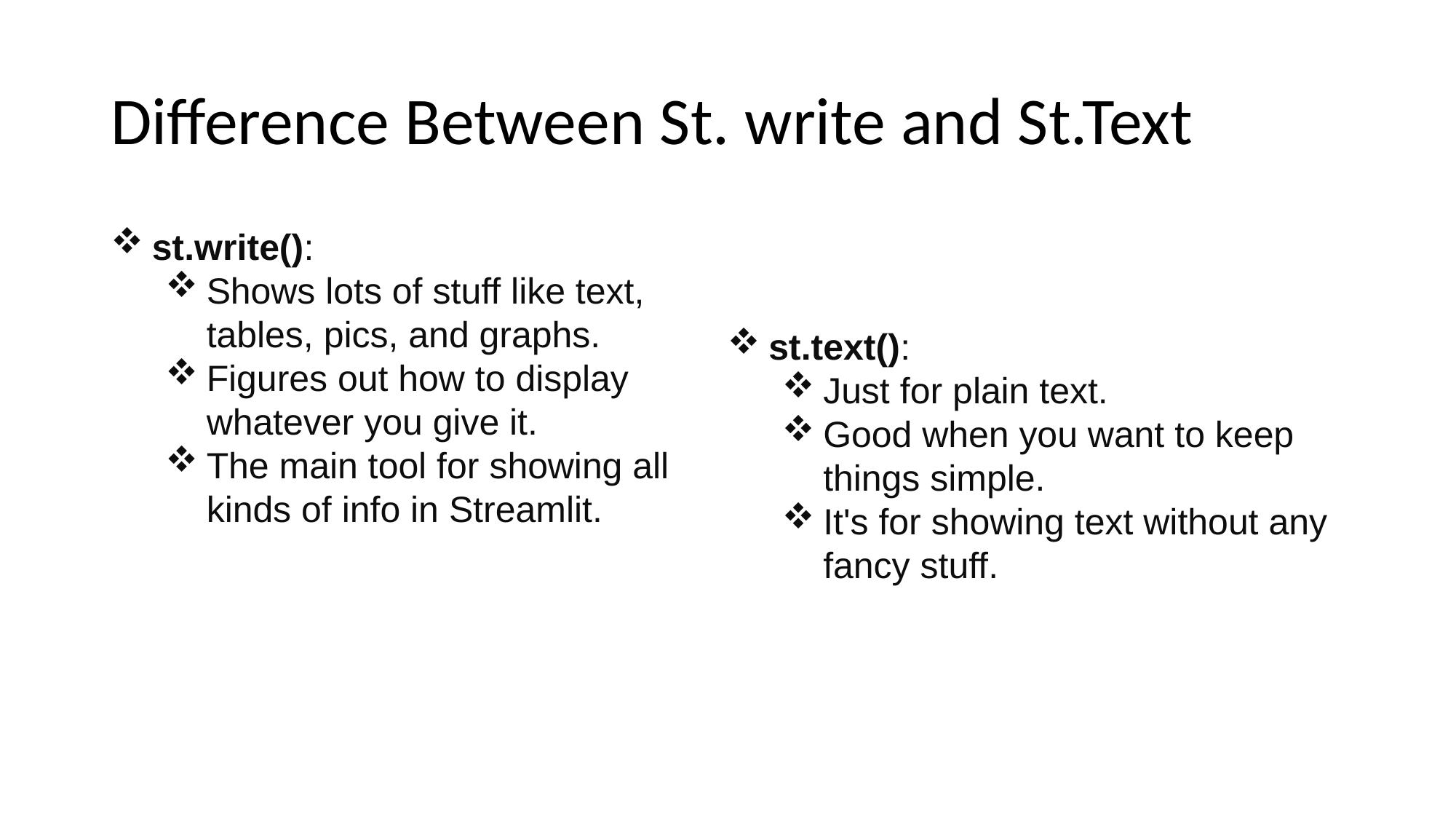

# Difference Between St. write and St.Text
st.write():
Shows lots of stuff like text, tables, pics, and graphs.
Figures out how to display whatever you give it.
The main tool for showing all kinds of info in Streamlit.

st.text():
Just for plain text.
Good when you want to keep things simple.
It's for showing text without any fancy stuff.